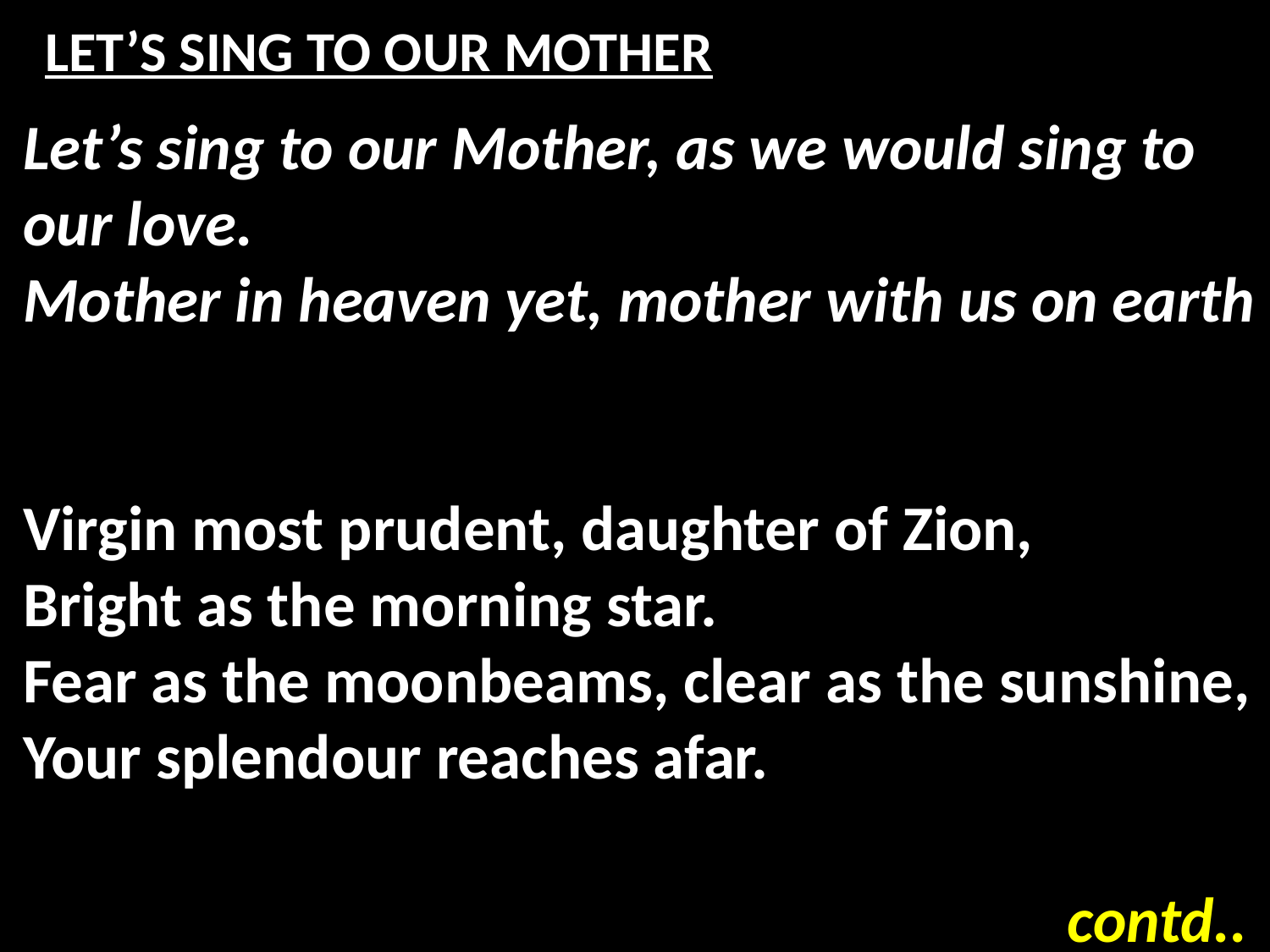

# LET’S SING TO OUR MOTHER
Let’s sing to our Mother, as we would sing to our love.
Mother in heaven yet, mother with us on earth

Virgin most prudent, daughter of Zion,
Bright as the morning star.
Fear as the moonbeams, clear as the sunshine,
Your splendour reaches afar.
contd..